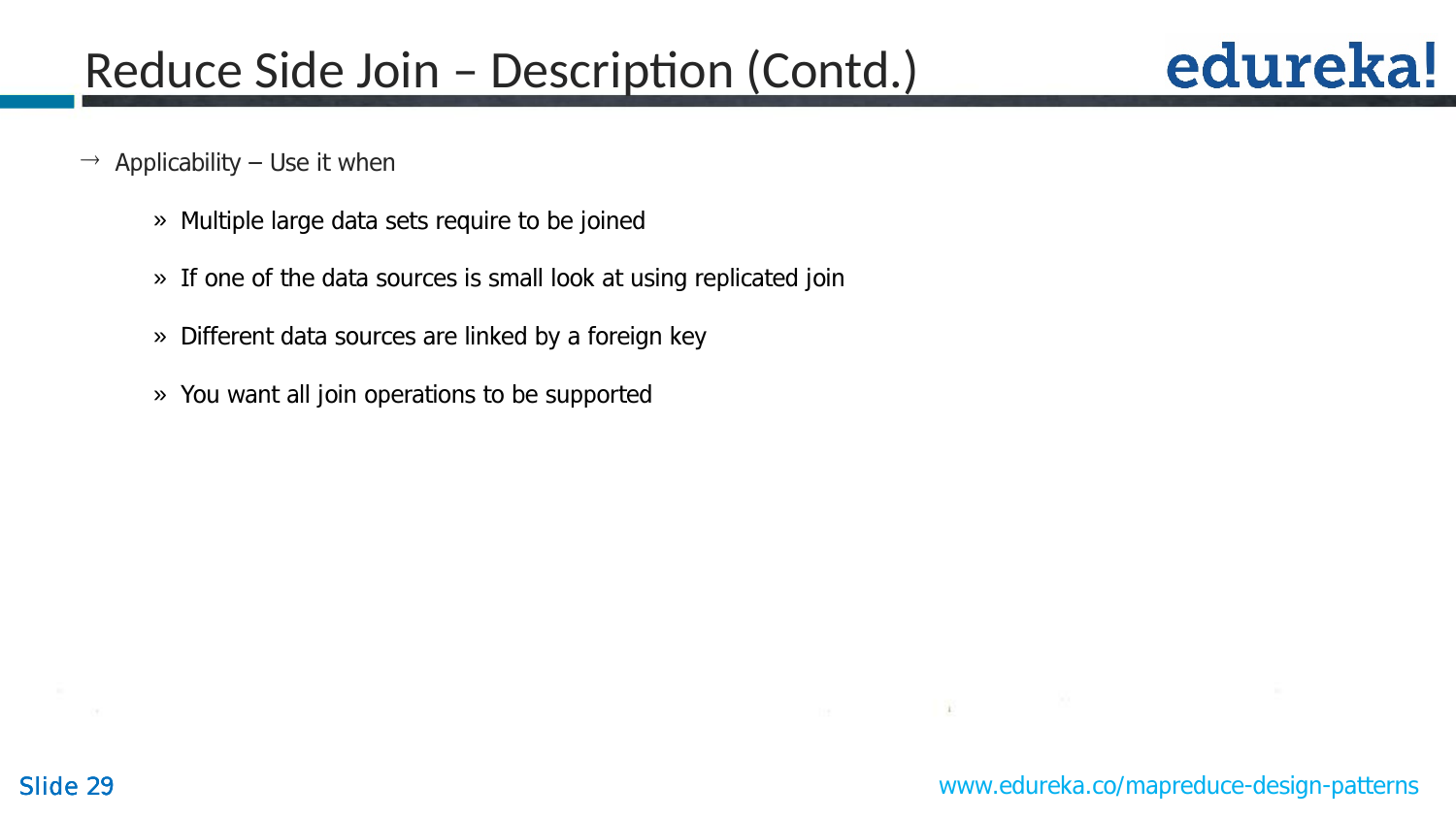

Reduce Side Join – Description (Contd.)
 Applicability – Use it when

Multiple large data sets require to be joined

If one of the data sources is small look at using replicated join

Different data sources are linked by a foreign key

You want all join operations to be supported